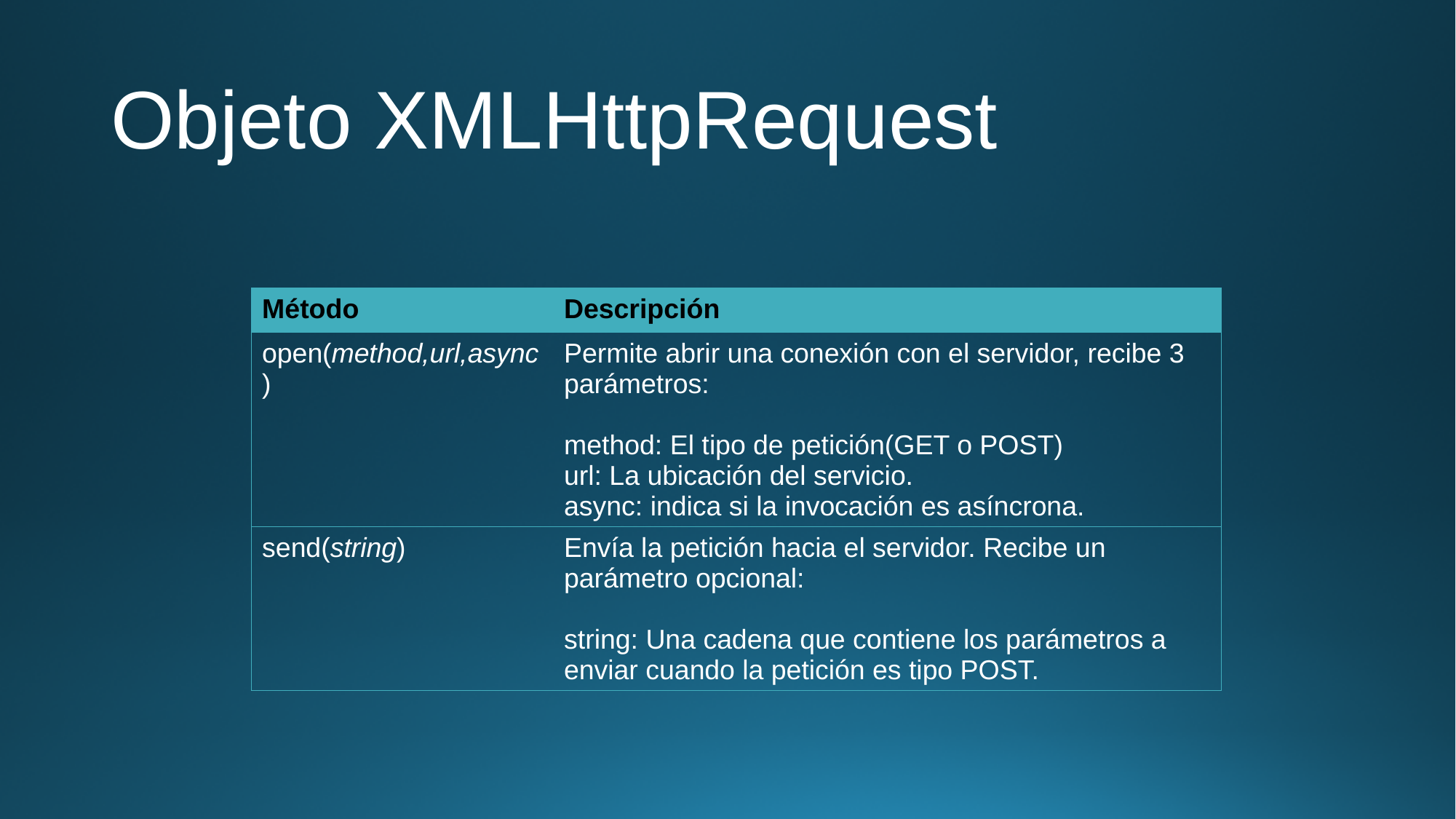

# Objeto XMLHttpRequest

| Método | Descripción |
| --- | --- |
| open(method,url,async) | Permite abrir una conexión con el servidor, recibe 3 parámetros: method: El tipo de petición(GET o POST) url: La ubicación del servicio. async: indica si la invocación es asíncrona. |
| send(string) | Envía la petición hacia el servidor. Recibe un parámetro opcional: string: Una cadena que contiene los parámetros a enviar cuando la petición es tipo POST. |